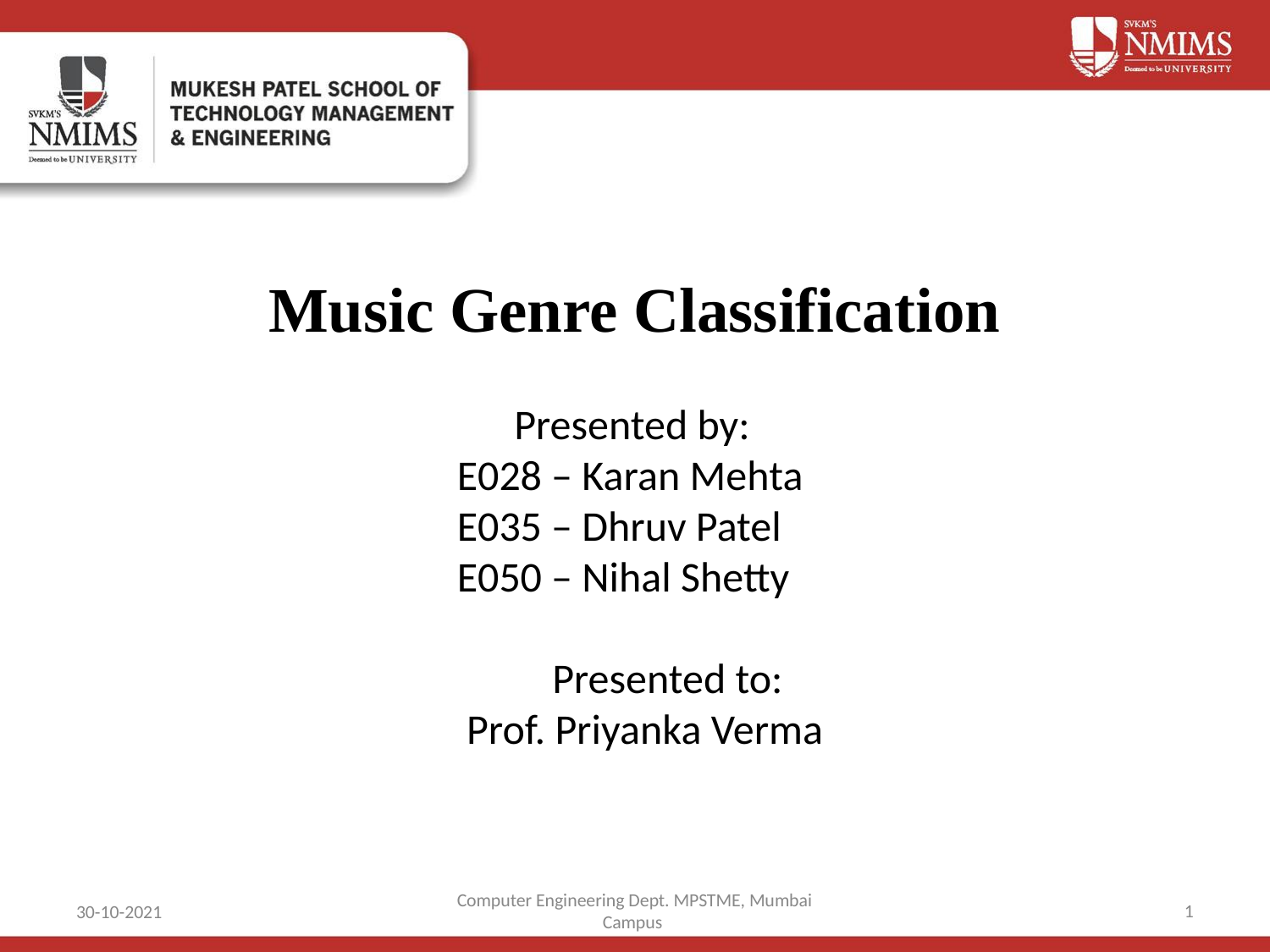

# Music Genre Classification
		      Presented by:
		E028 – Karan Mehta
		E035 – Dhruv Patel
		E050 – Nihal Shetty

		          Presented to:
		 Prof. Priyanka Verma
Computer Engineering Dept. MPSTME, Mumbai Campus
1
30-10-2021